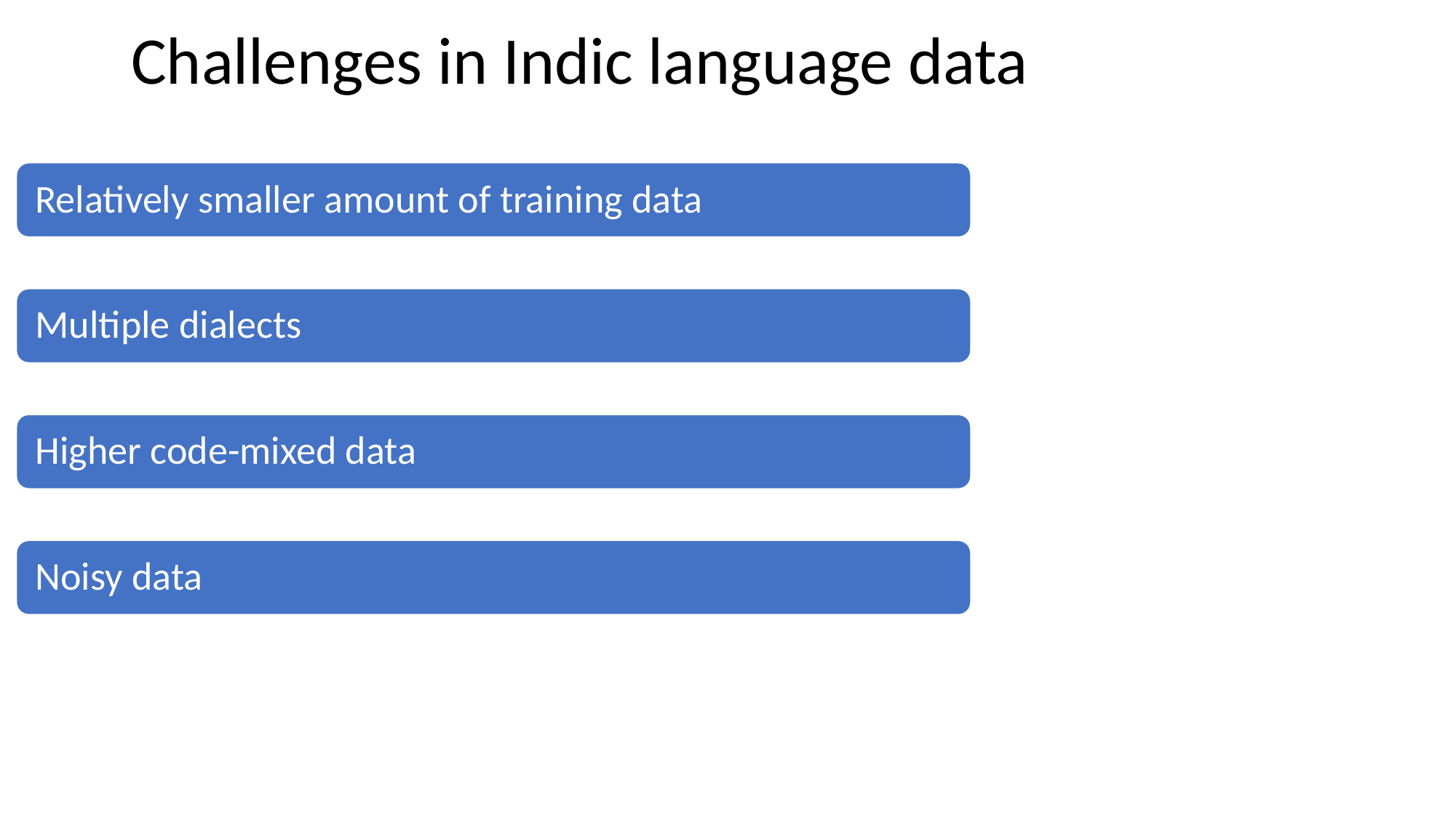

# Challenges in Indic language data
Relatively smaller amount of training data

Multiple dialects

Higher code-mixed data

Noisy data